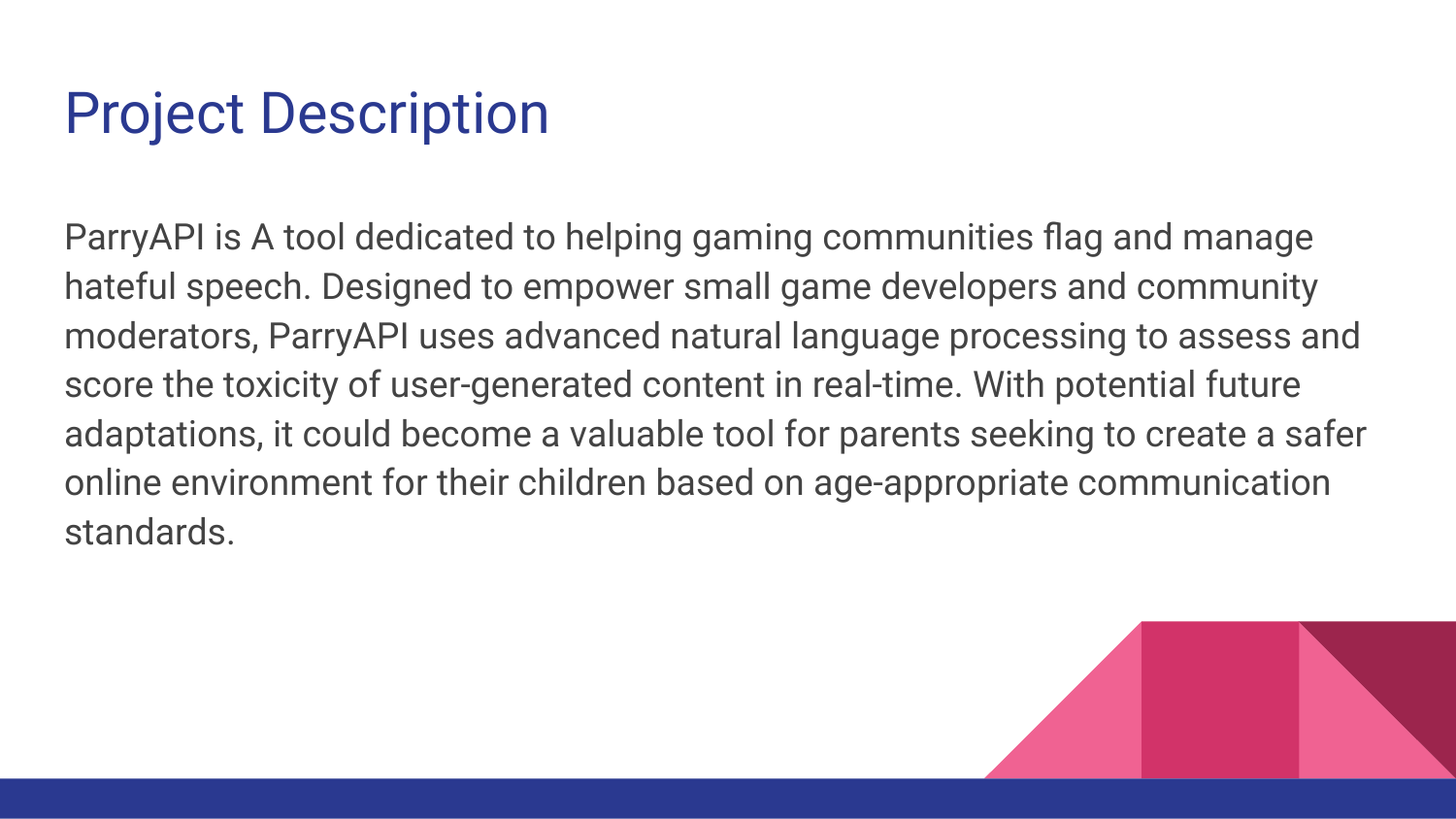

# Project Description
ParryAPI is A tool dedicated to helping gaming communities flag and manage hateful speech. Designed to empower small game developers and community moderators, ParryAPI uses advanced natural language processing to assess and score the toxicity of user-generated content in real-time. With potential future adaptations, it could become a valuable tool for parents seeking to create a safer online environment for their children based on age-appropriate communication standards.